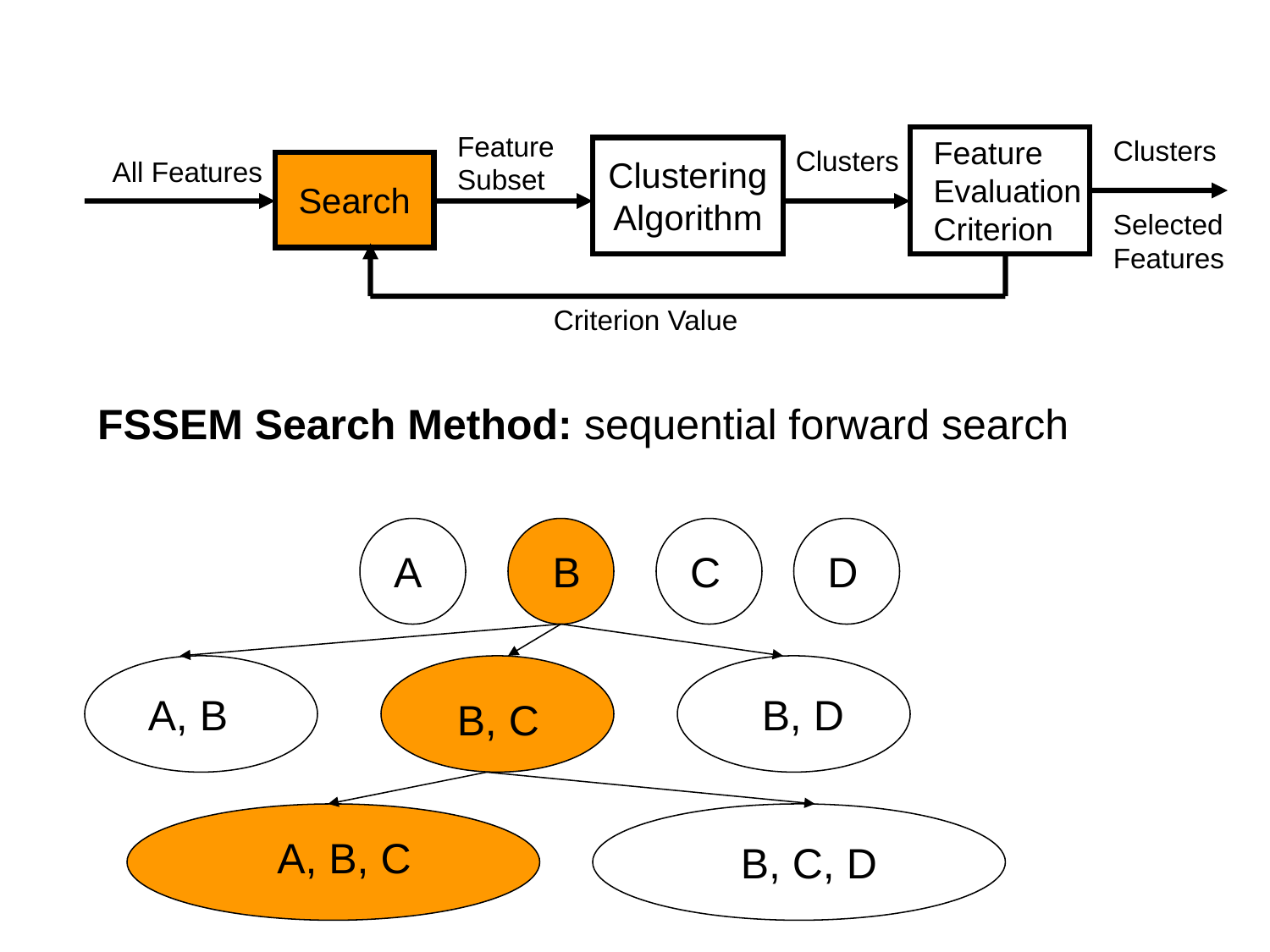

Feature
Subset
Feature
Evaluation
Criterion
Clusters

Clusters
Clustering
Algorithm
All Features
Search

Selected
Features

Criterion Value

FSSEM Search Method: sequential forward search

A
B
C
D

A, B
B, D
B, C

A, B, C
B, C, D